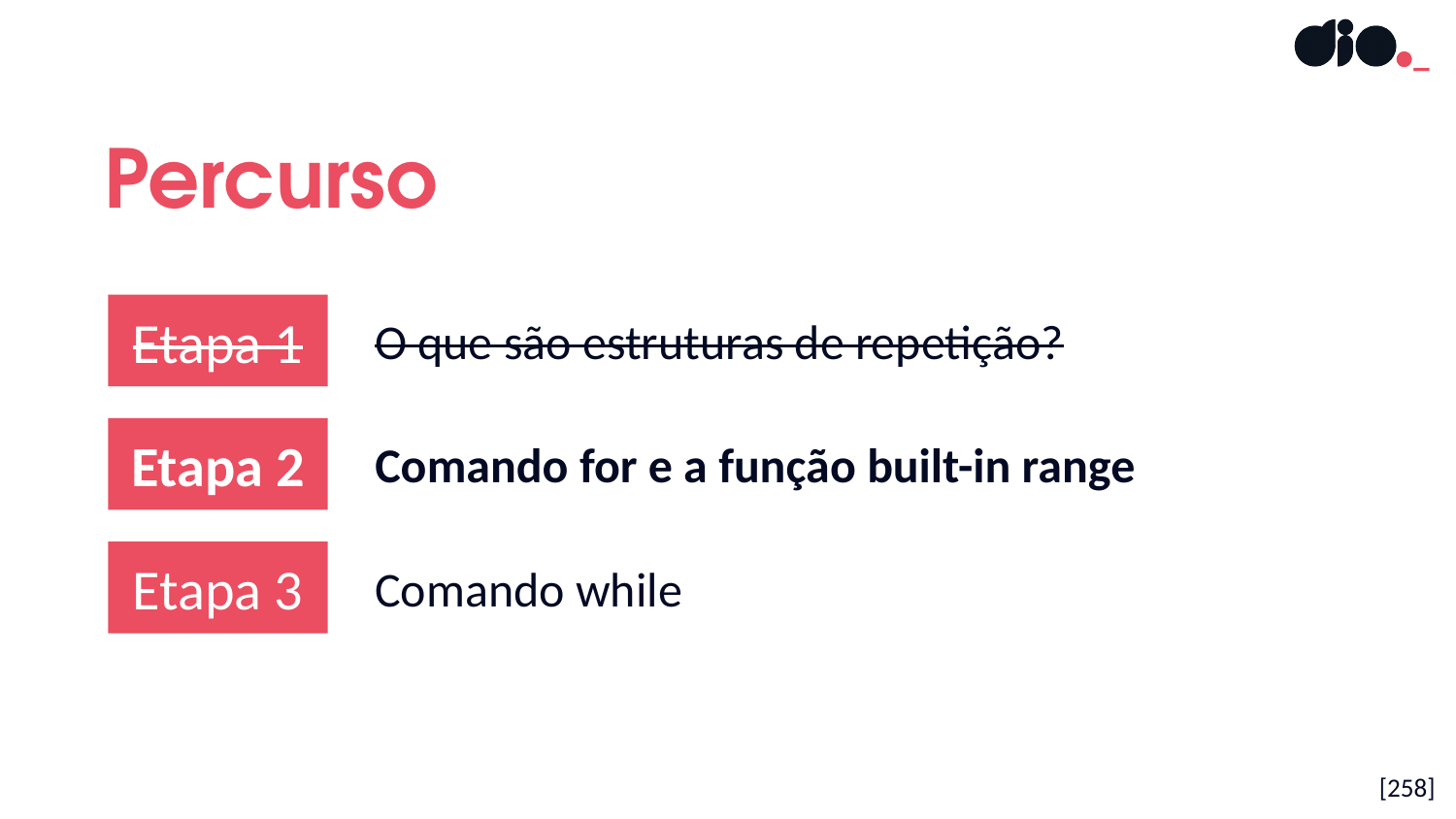

Percurso
Etapa 1
O que são estruturas de repetição?
Etapa 2
Comando for e a função built-in range
Etapa 3
Comando while
[258]